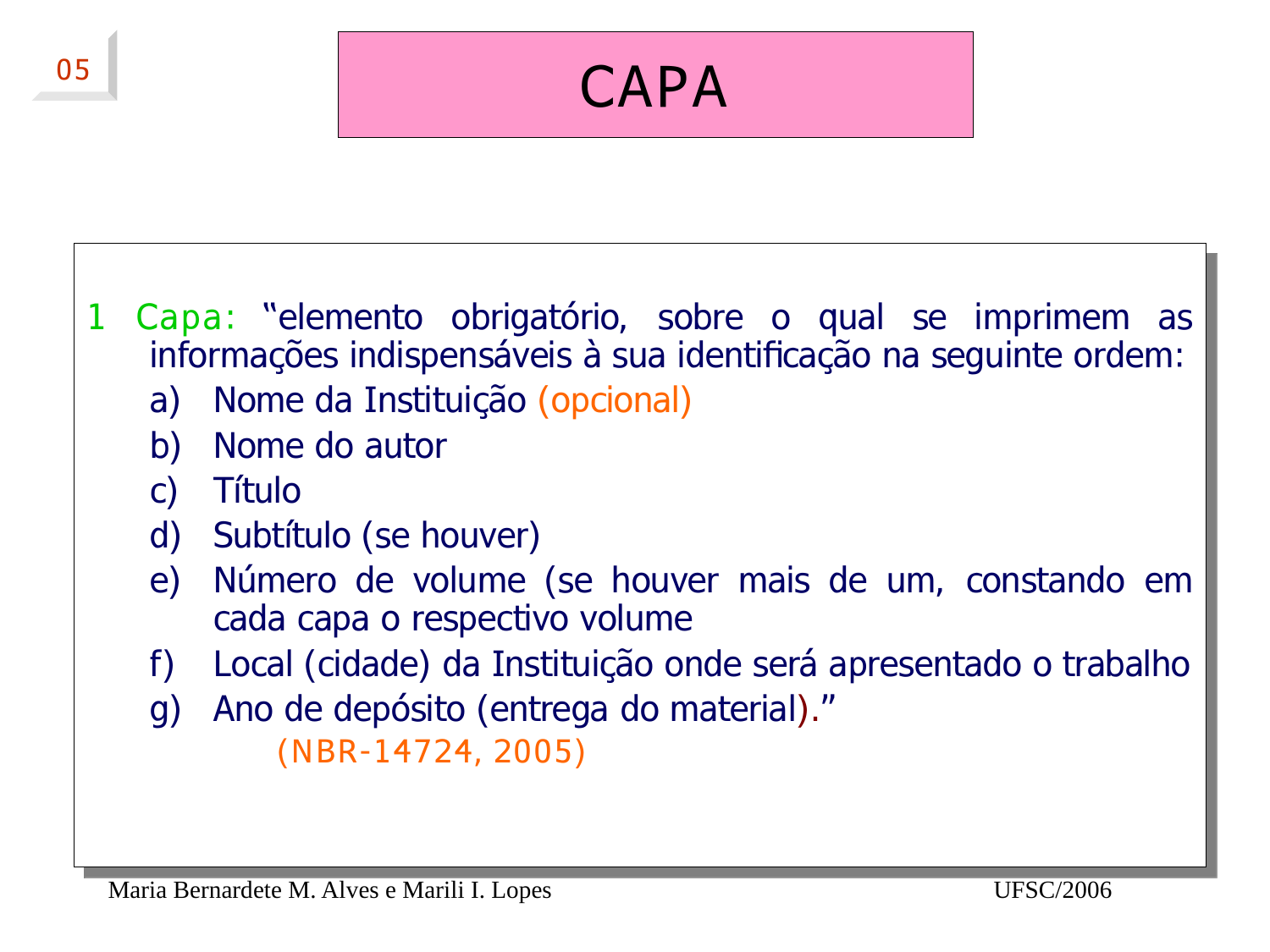

05
# CAPA

1 Capa: “elemento obrigatório, sobre o qual se imprimem as informações indispensáveis à sua identificação na seguinte ordem:
Nome da Instituição (opcional)
Nome do autor
Título
Subtítulo (se houver)
Número de volume (se houver mais de um, constando em cada capa o respectivo volume
Local (cidade) da Instituição onde será apresentado o trabalho
Ano de depósito (entrega do material).”
(NBR-14724, 2005)

Maria Bernardete M. Alves e Marili I. Lopes
UFSC/2006